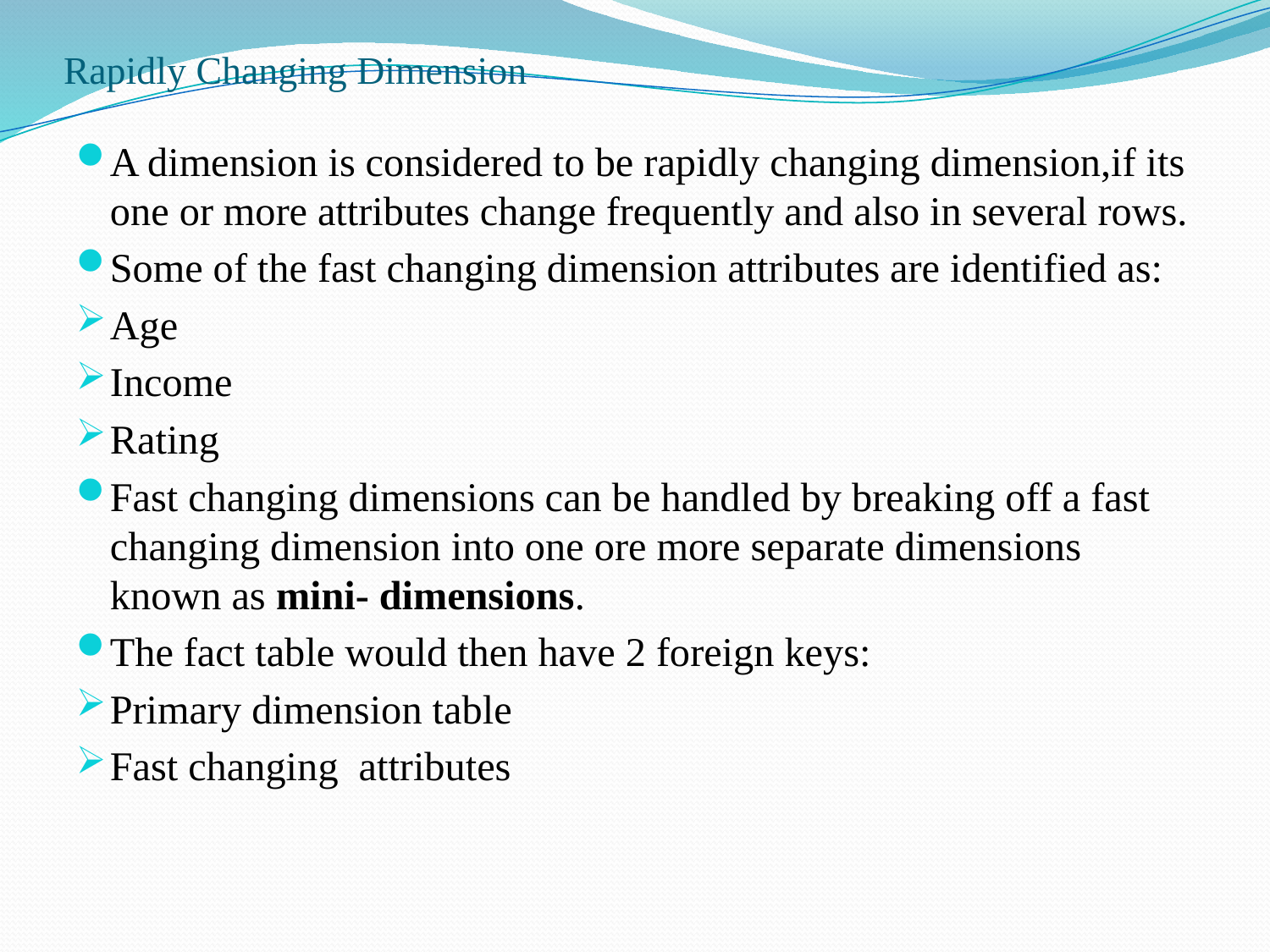

# Rapidly Changing Dimension
A dimension is considered to be rapidly changing dimension,if its one or more attributes change frequently and also in several rows.
Some of the fast changing dimension attributes are identified as:
Age
Income
Rating
Fast changing dimensions can be handled by breaking off a fast changing dimension into one ore more separate dimensions  known as mini- dimensions.
The fact table would then have 2 foreign keys:
Primary dimension table
Fast changing  attributes